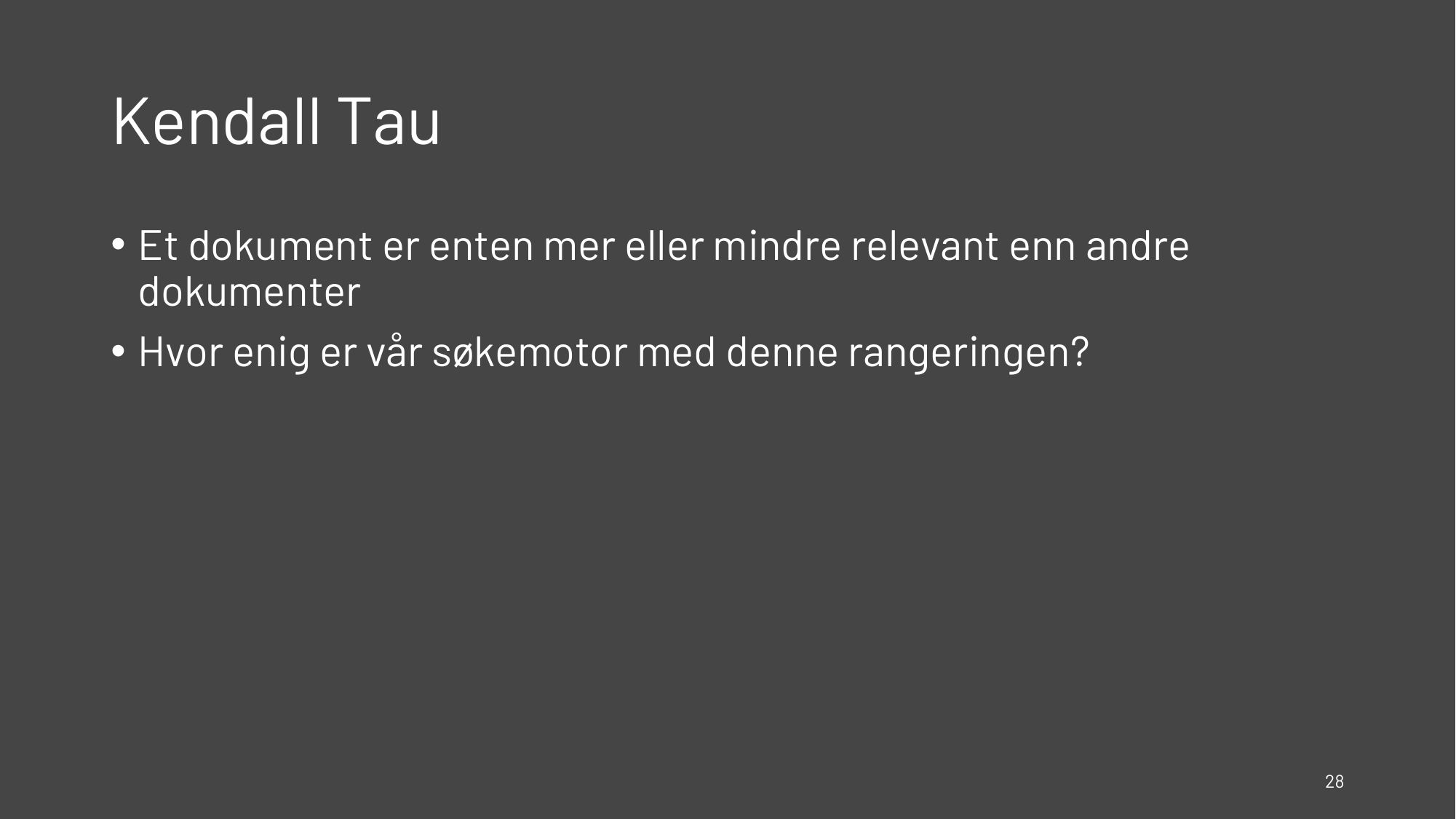

# Kendall Tau
Et dokument er enten mer eller mindre relevant enn andre dokumenter
Hvor enig er vår søkemotor med denne rangeringen?
28